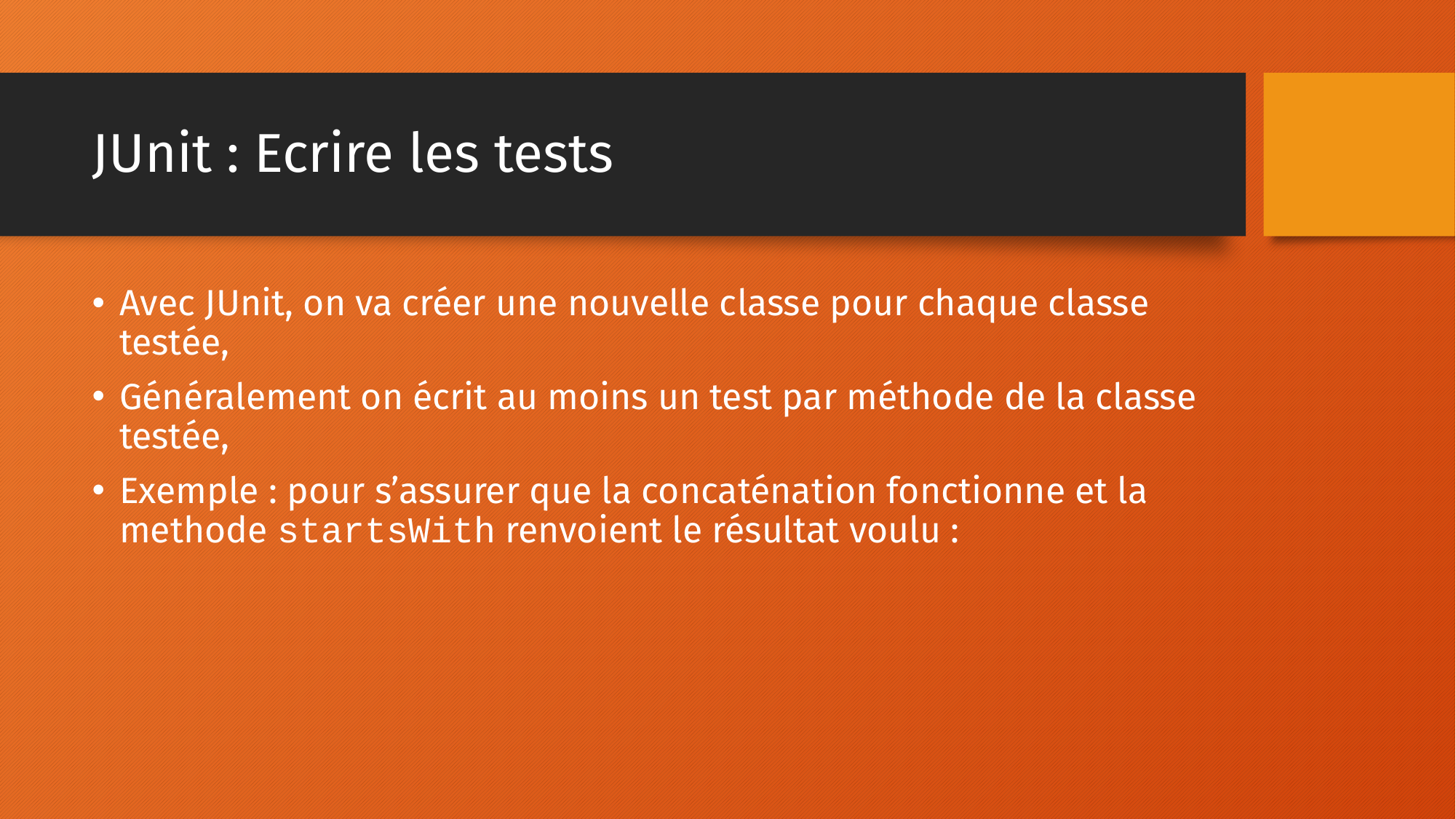

# JUnit : Ecrire les tests
Avec JUnit, on va créer une nouvelle classe pour chaque classe testée,
Généralement on écrit au moins un test par méthode de la classe testée,
Exemple : pour s’assurer que la concaténation fonctionne et la methode startsWith renvoient le résultat voulu :